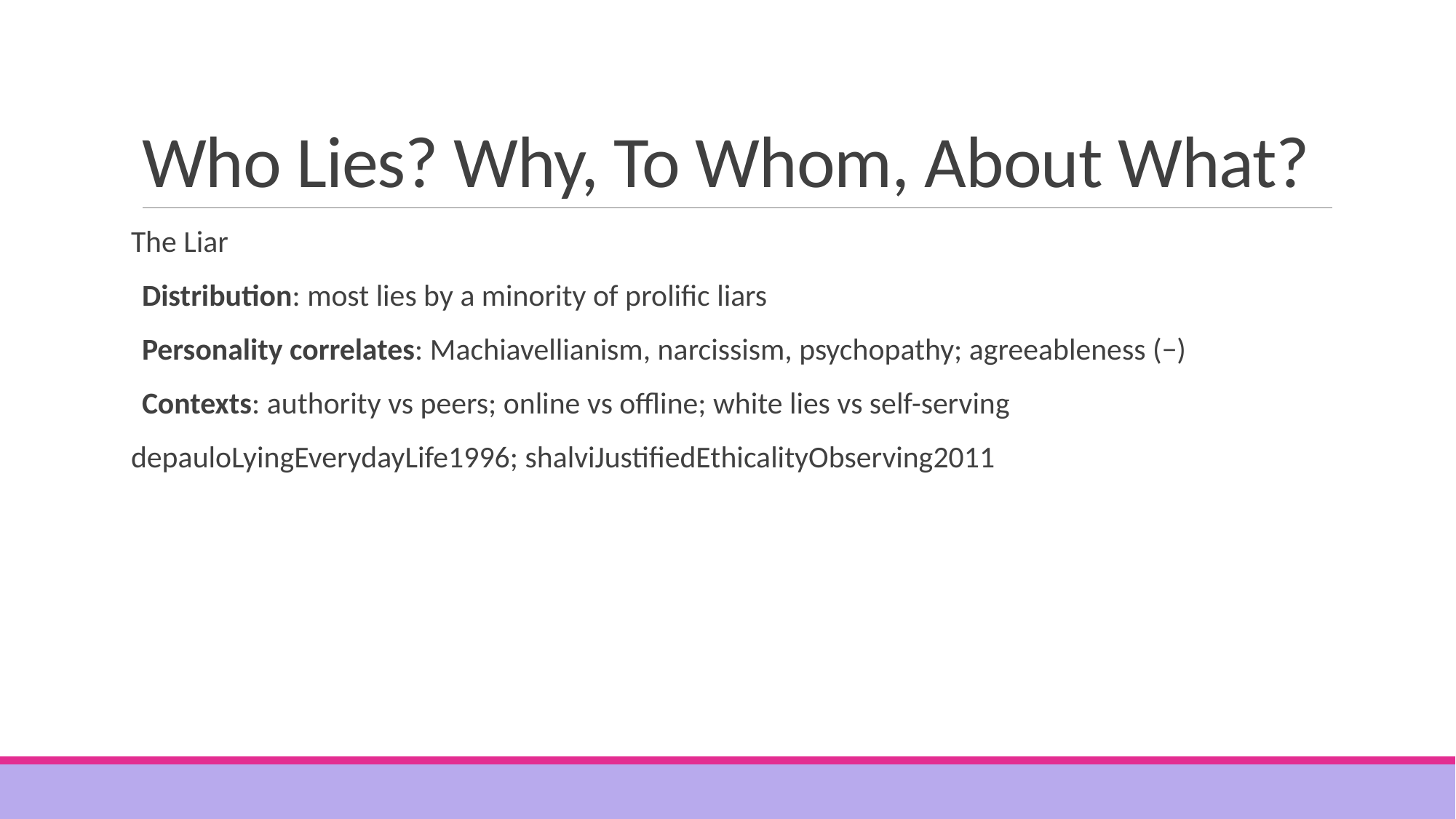

# Who Lies? Why, To Whom, About What?
The Liar
Distribution: most lies by a minority of prolific liars
Personality correlates: Machiavellianism, narcissism, psychopathy; agreeableness (−)
Contexts: authority vs peers; online vs offline; white lies vs self-serving
depauloLyingEverydayLife1996; shalviJustifiedEthicalityObserving2011